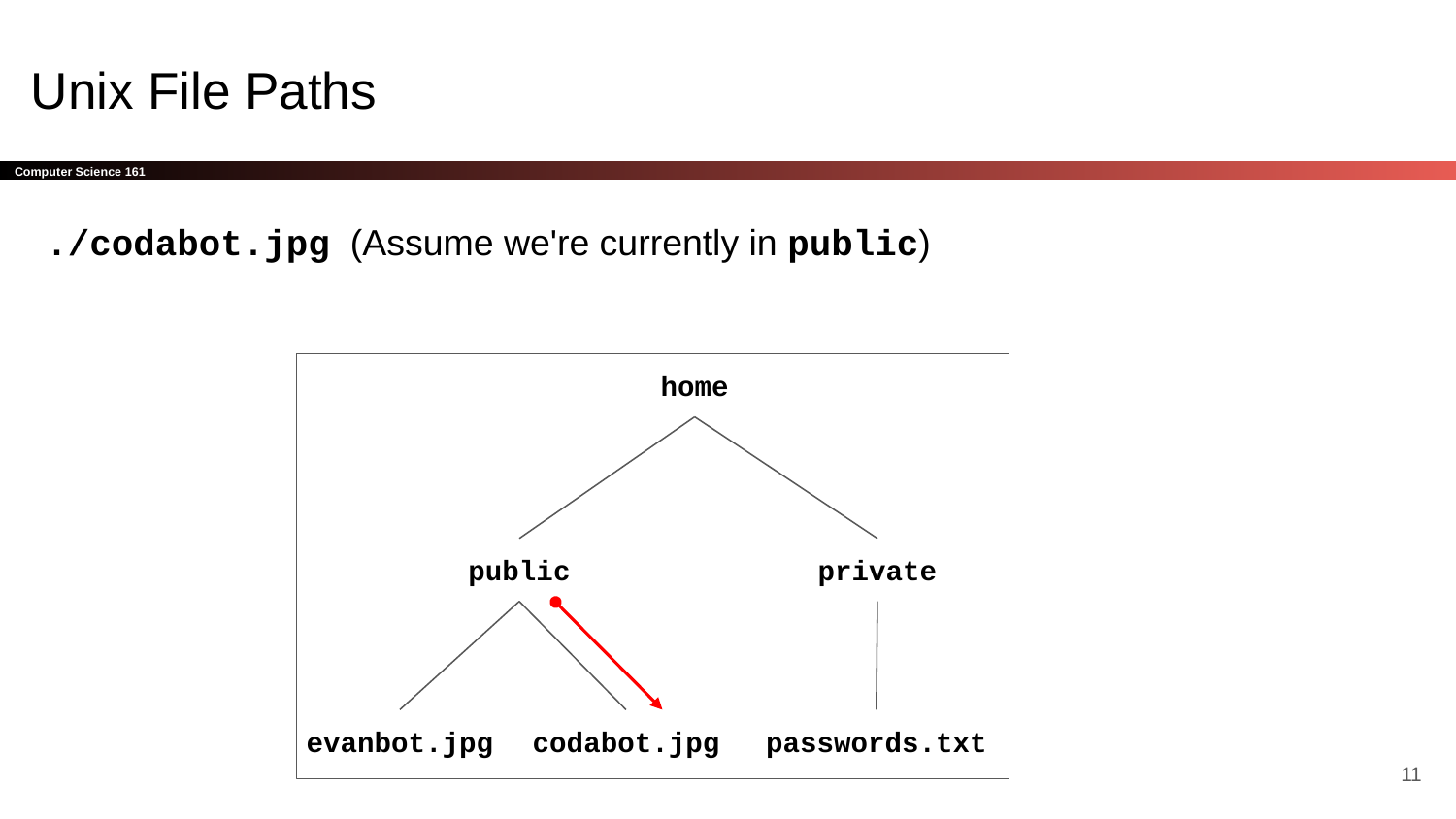

# Unix File Paths
./codabot.jpg  (Assume we're currently in public)

home
public
private
evanbot.jpg
codabot.jpg
passwords.txt
11